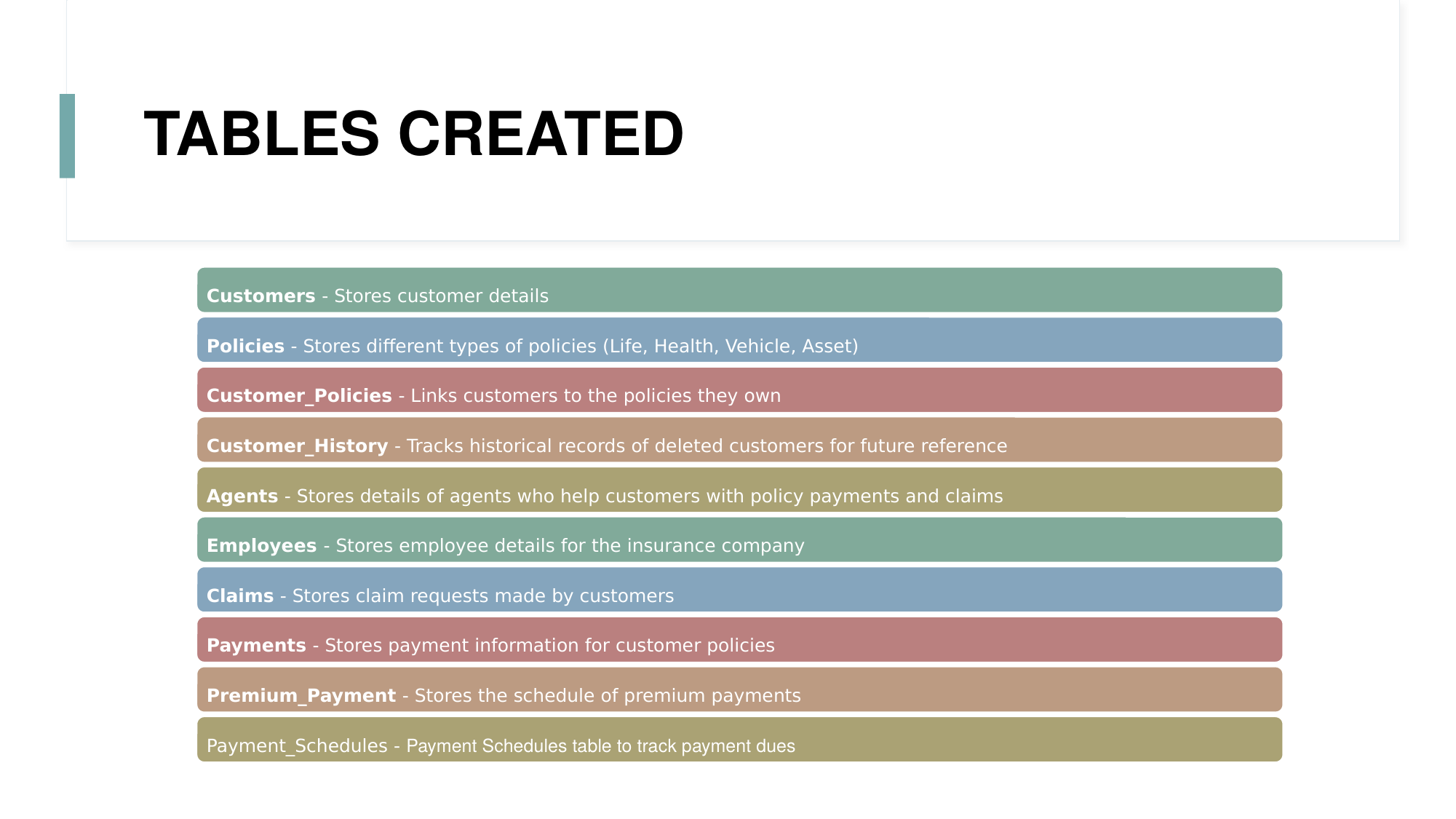

# TABLES CREATED
Customers - Stores customer details
Policies - Stores different types of policies (Life, Health, Vehicle, Asset)
Customer_Policies - Links customers to the policies they own
Customer_History - Tracks historical records of deleted customers for future reference
Agents - Stores details of agents who help customers with policy payments and claims
Employees - Stores employee details for the insurance company
Claims - Stores claim requests made by customers
Payments - Stores payment information for customer policies
Premium_Payment - Stores the schedule of premium payments
Payment_Schedules - Payment Schedules table to track payment dues